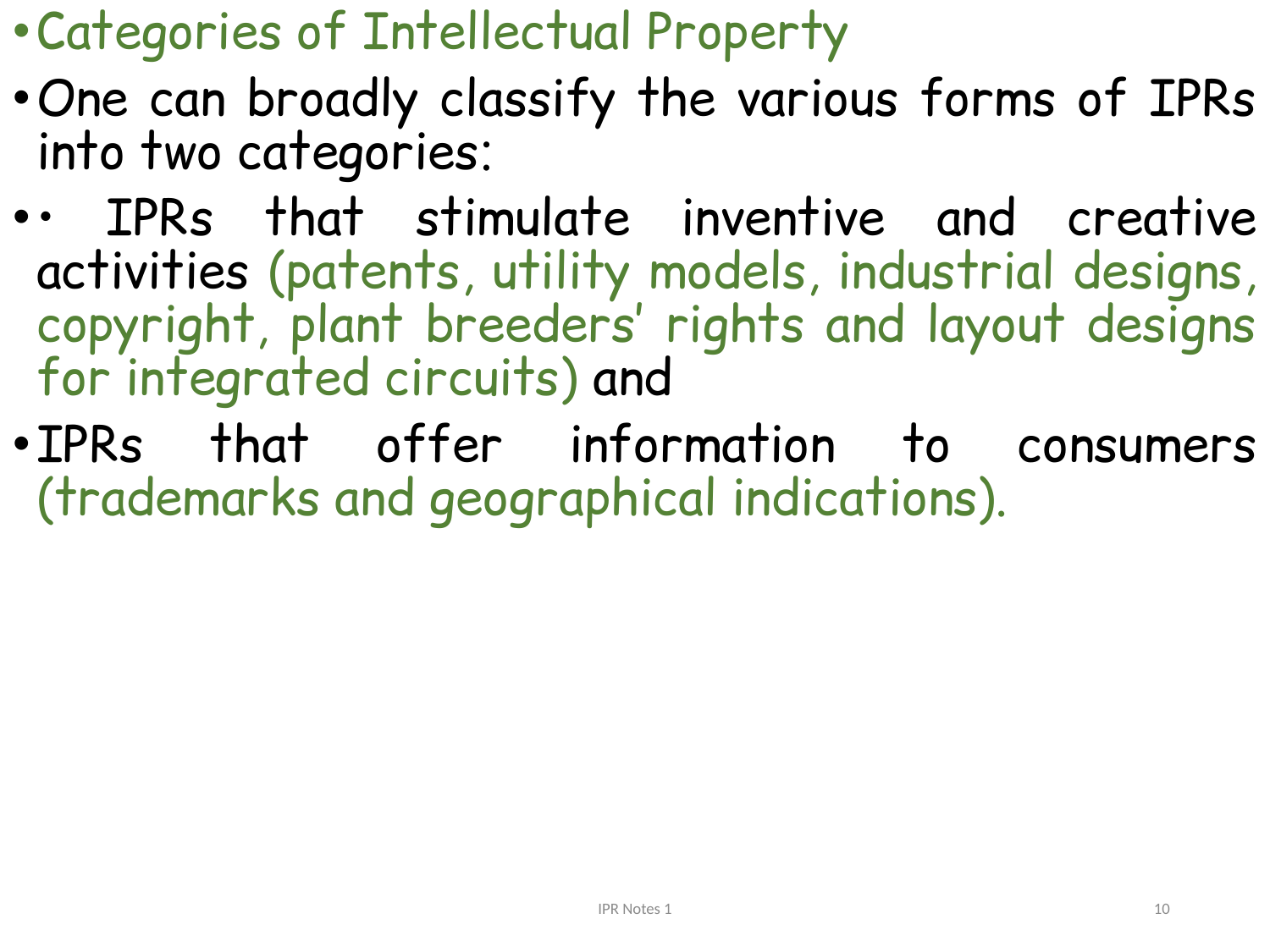

Categories of Intellectual Property
One can broadly classify the various forms of IPRs into two categories:
• IPRs that stimulate inventive and creative activities (patents, utility models, industrial designs, copyright, plant breeders’ rights and layout designs for integrated circuits) and
IPRs that offer information to consumers (trademarks and geographical indications).
IPR Notes 1
10